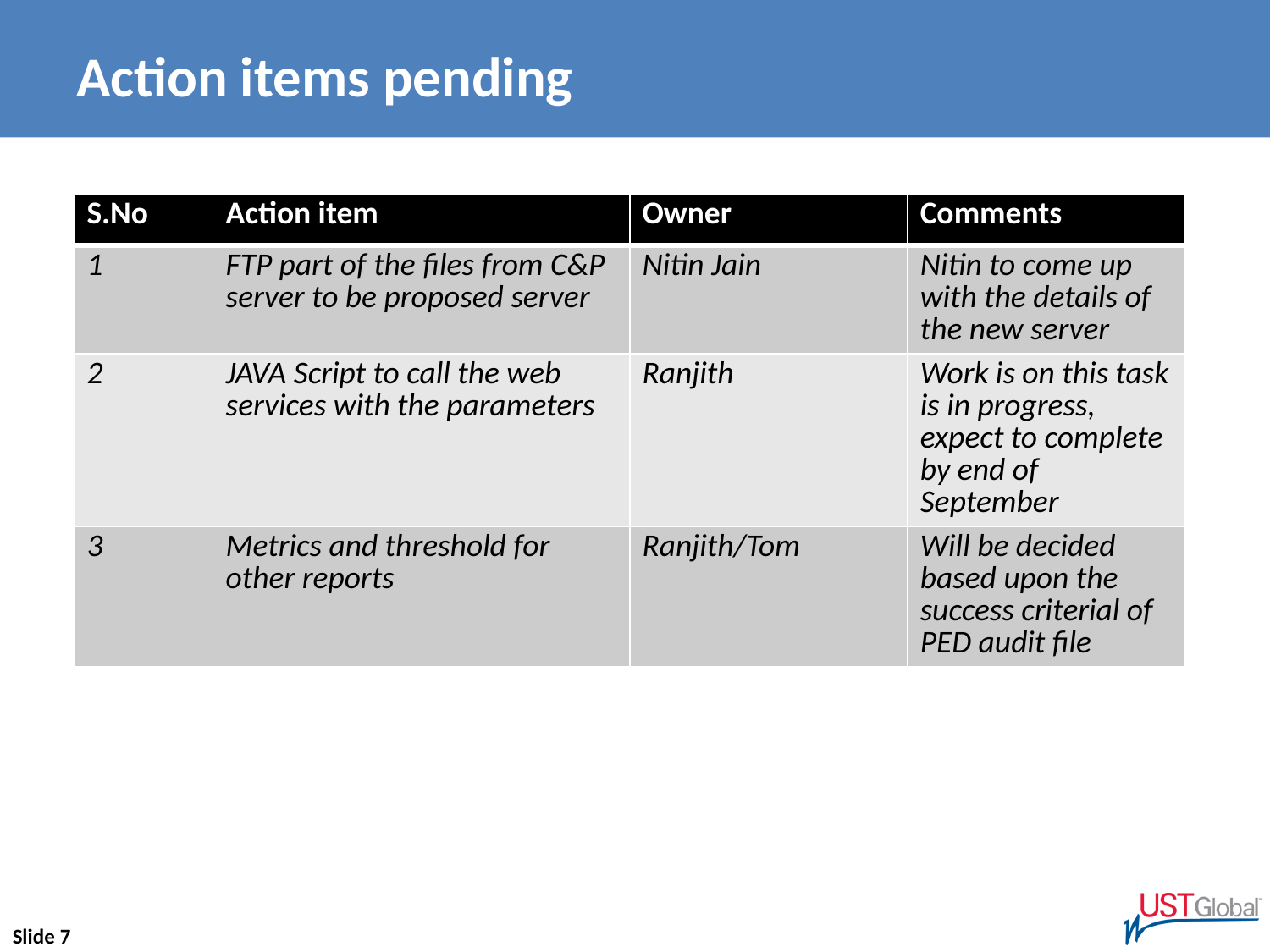

# Action items pending

| S.No | Action item | Owner | Comments |
| --- | --- | --- | --- |
| 1 | FTP part of the files from C&P server to be proposed server | Nitin Jain | Nitin to come up with the details of the new server |
| 2 | JAVA Script to call the web services with the parameters | Ranjith | Work is on this task is in progress, expect to complete by end of September |
| 3 | Metrics and threshold for other reports | Ranjith/Tom | Will be decided based upon the success criterial of PED audit file |
Slide 7